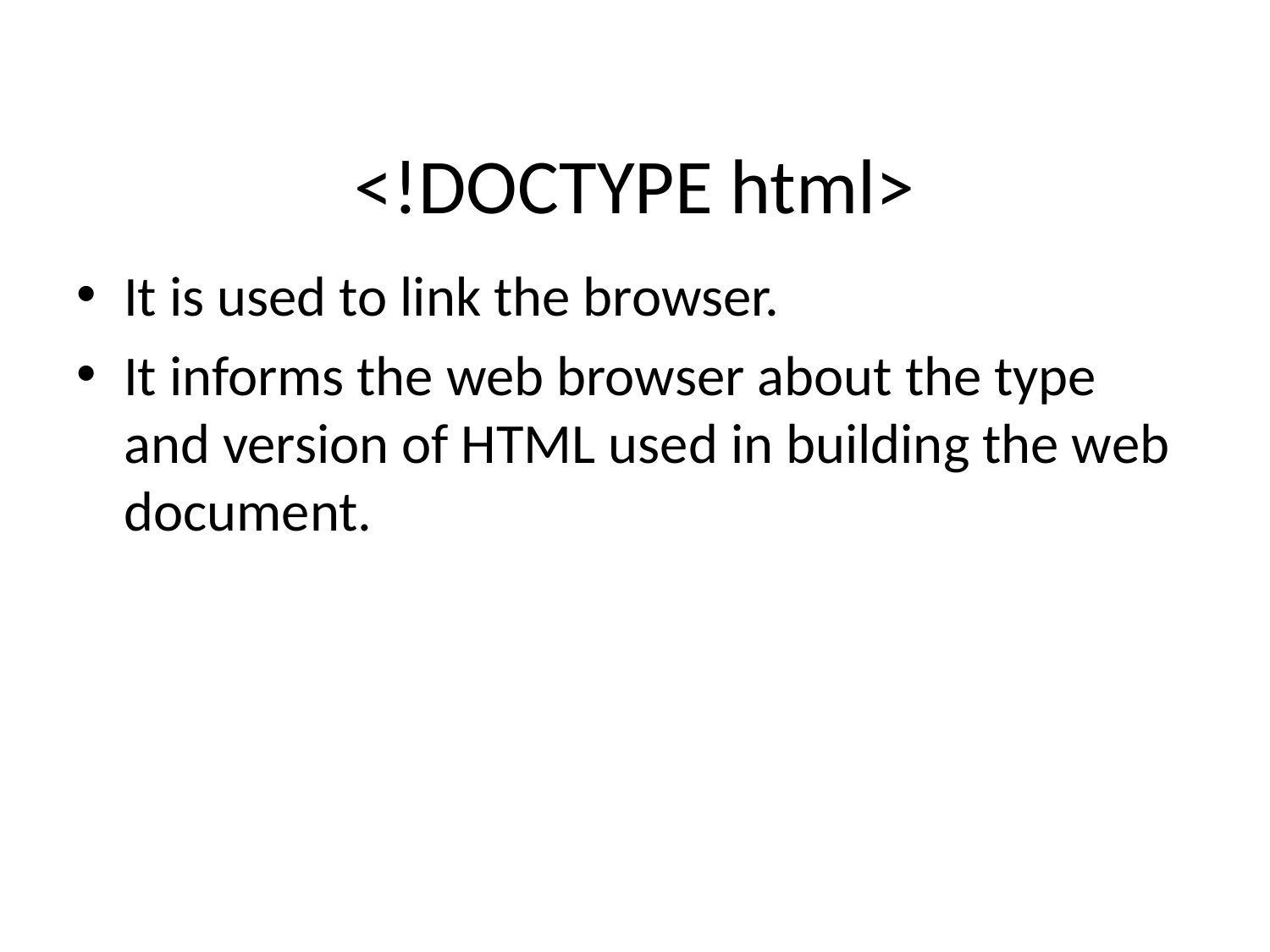

# <!DOCTYPE html>

It is used to link the browser.
It informs the web browser about the type and version of HTML used in building the web document.